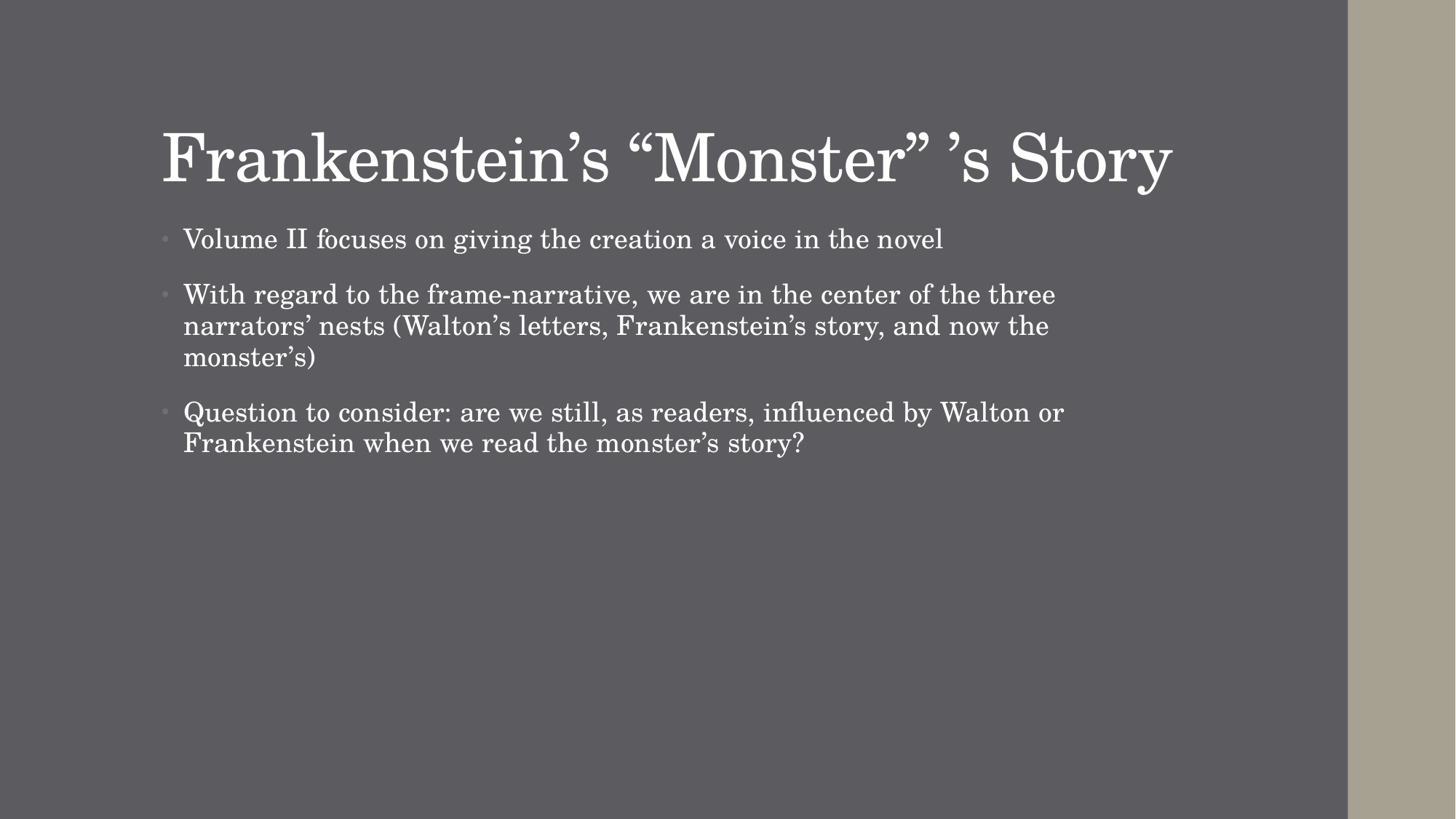

# Frankenstein’s “Monster” ’s Story
Volume II focuses on giving the creation a voice in the novel
With regard to the frame-narrative, we are in the center of the three narrators’ nests (Walton’s letters, Frankenstein’s story, and now the monster’s)
Question to consider: are we still, as readers, influenced by Walton or Frankenstein when we read the monster’s story?